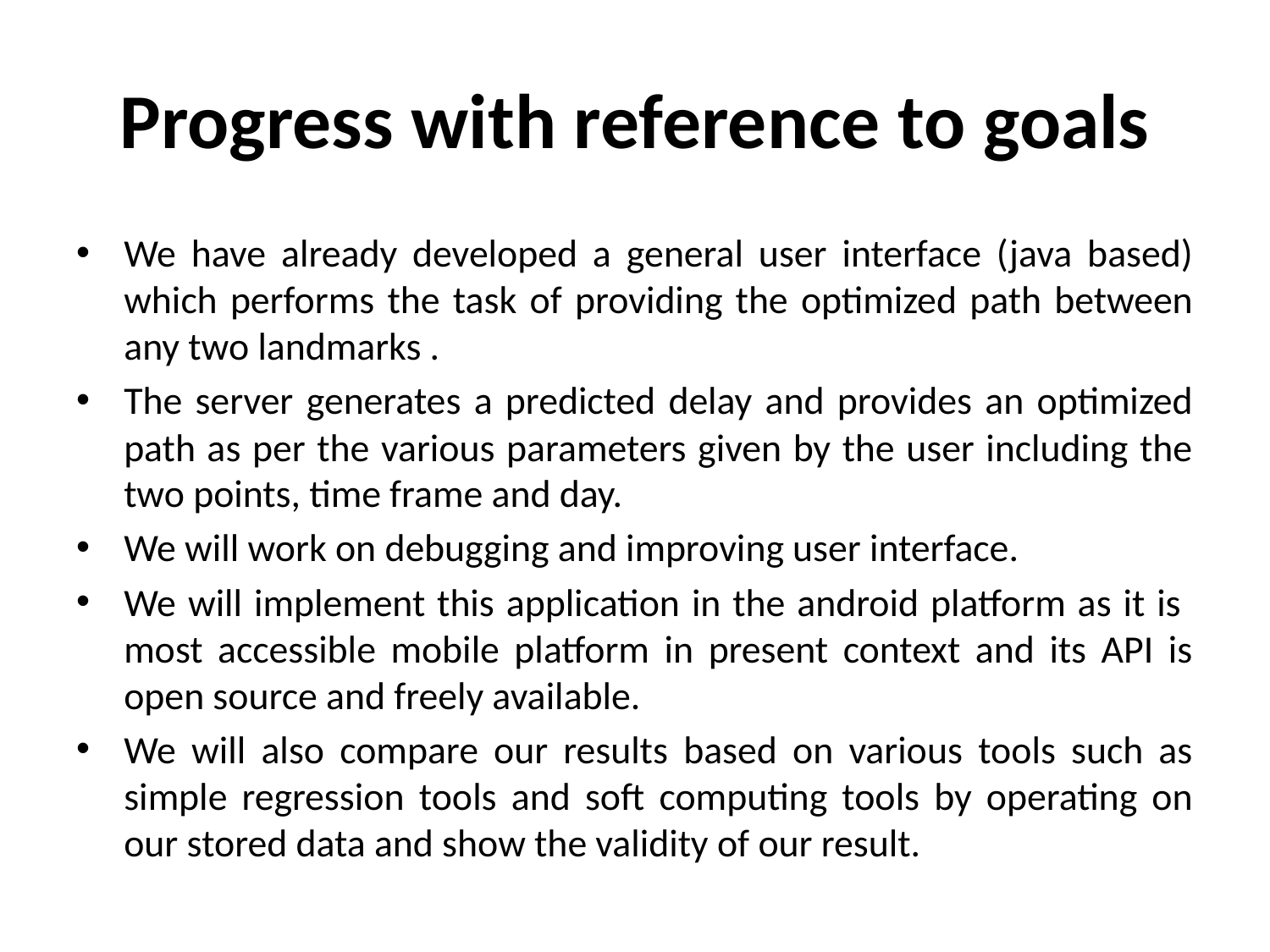

# Progress with reference to goals
We have already developed a general user interface (java based) which performs the task of providing the optimized path between any two landmarks .
The server generates a predicted delay and provides an optimized path as per the various parameters given by the user including the two points, time frame and day.
We will work on debugging and improving user interface.
We will implement this application in the android platform as it is  most accessible mobile platform in present context and its API is open source and freely available.
We will also compare our results based on various tools such as simple regression tools and soft computing tools by operating on our stored data and show the validity of our result.